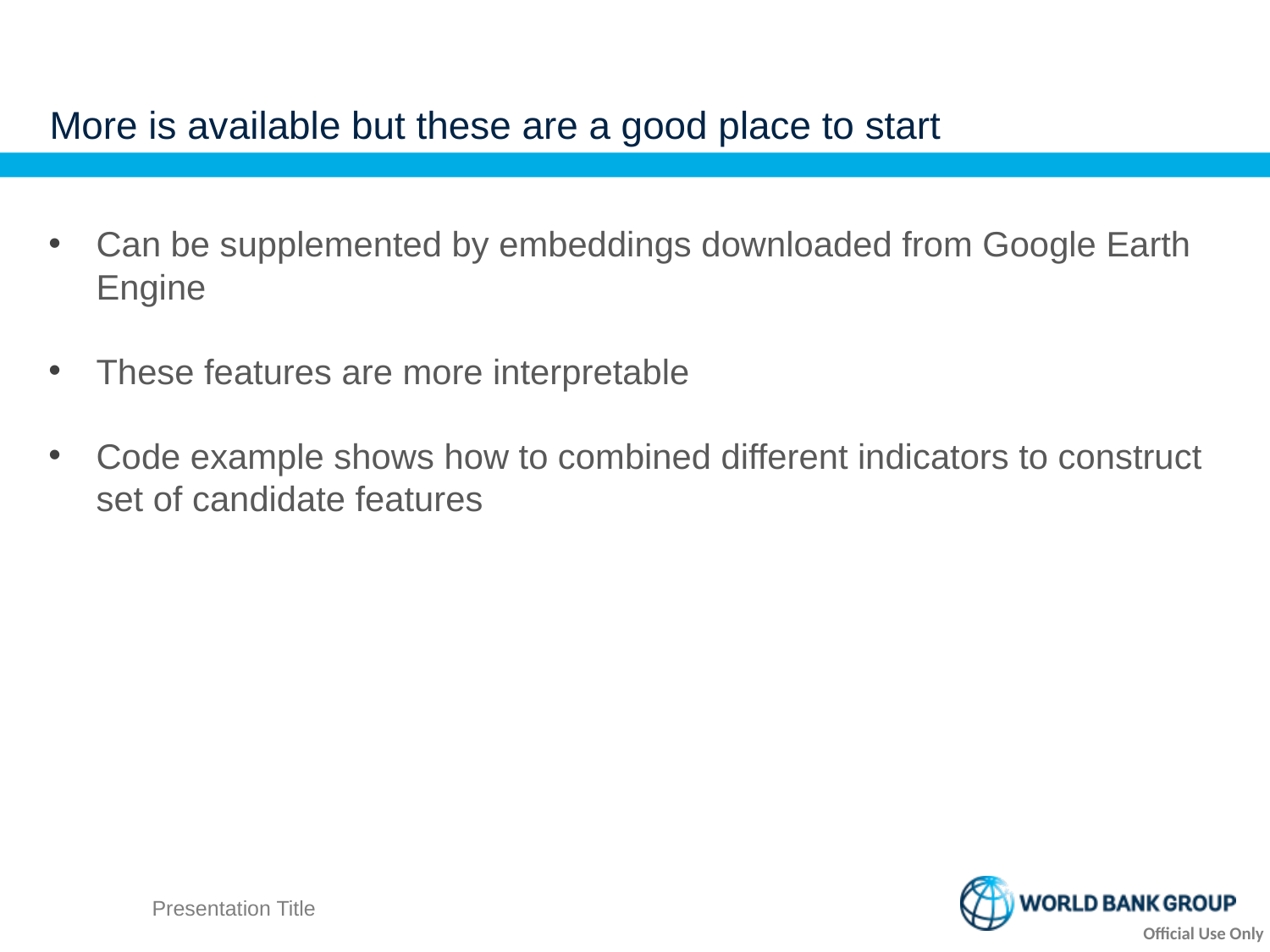

# More is available but these are a good place to start
Can be supplemented by embeddings downloaded from Google Earth Engine
These features are more interpretable
Code example shows how to combined different indicators to construct set of candidate features
Presentation Title